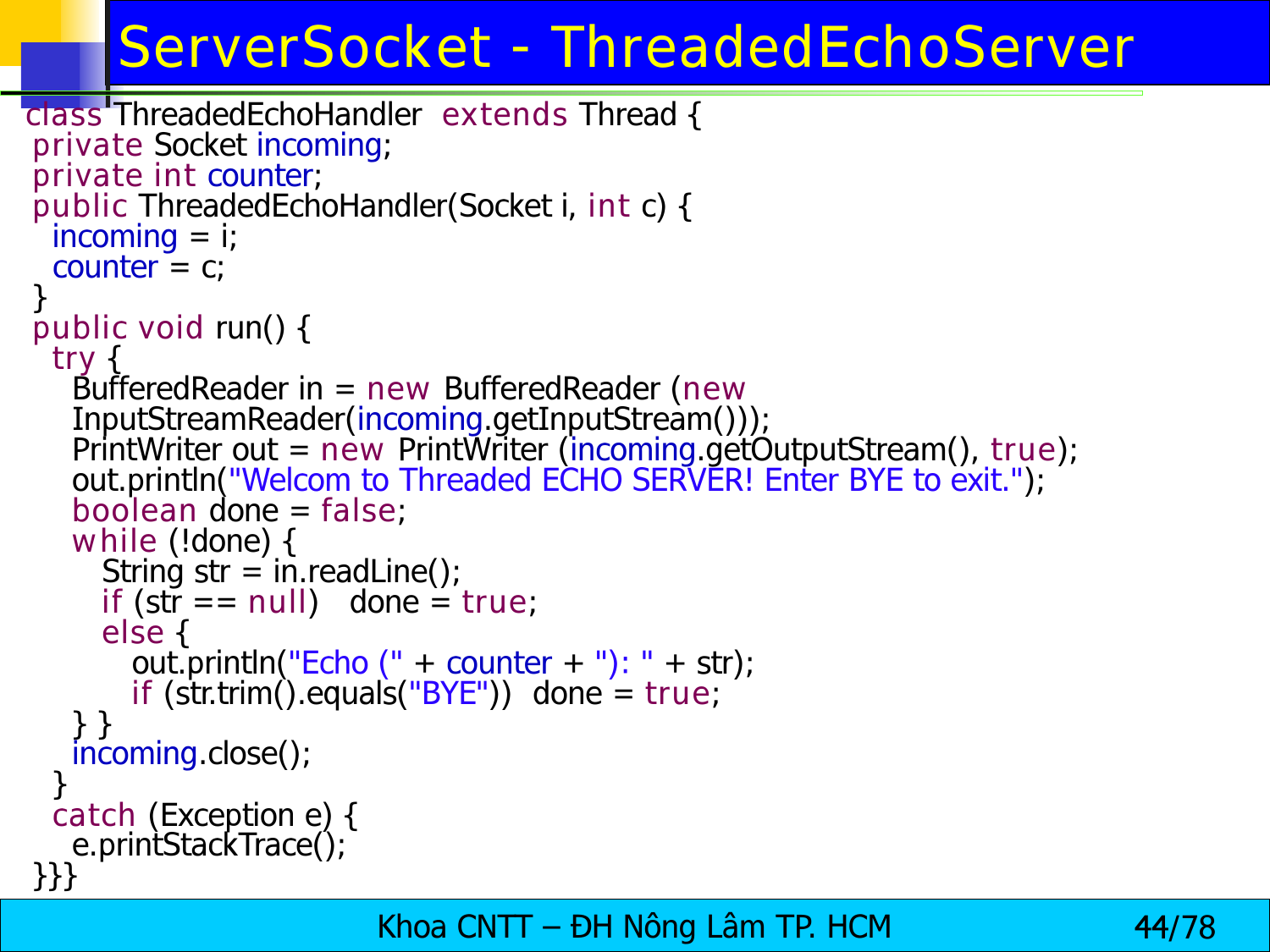

# ServerSocket - ThreadedEchoServer
  class ThreadedEchoHandler  extends Thread {
  private Socket incoming;
  private int counter;
  public ThreadedEchoHandler(Socket i, int c) {
    incoming = i;
    counter = c;
  }
  public void run() {
    try {
      BufferedReader in = new BufferedReader (new
      InputStreamReader(incoming.getInputStream()));
      PrintWriter out = new PrintWriter (incoming.getOutputStream(), true);
      out.println("Welcom to Threaded ECHO SERVER! Enter BYE to exit.");
      boolean done = false;
      while (!done) {
         String str = in.readLine();
         if (str == null)   done = true;
         else {
            out.println("Echo (" + counter + "): " + str);
            if (str.trim().equals("BYE"))  done = true;
      } }
      incoming.close();
    }
    catch (Exception e) {
      e.printStackTrace();
  }}}